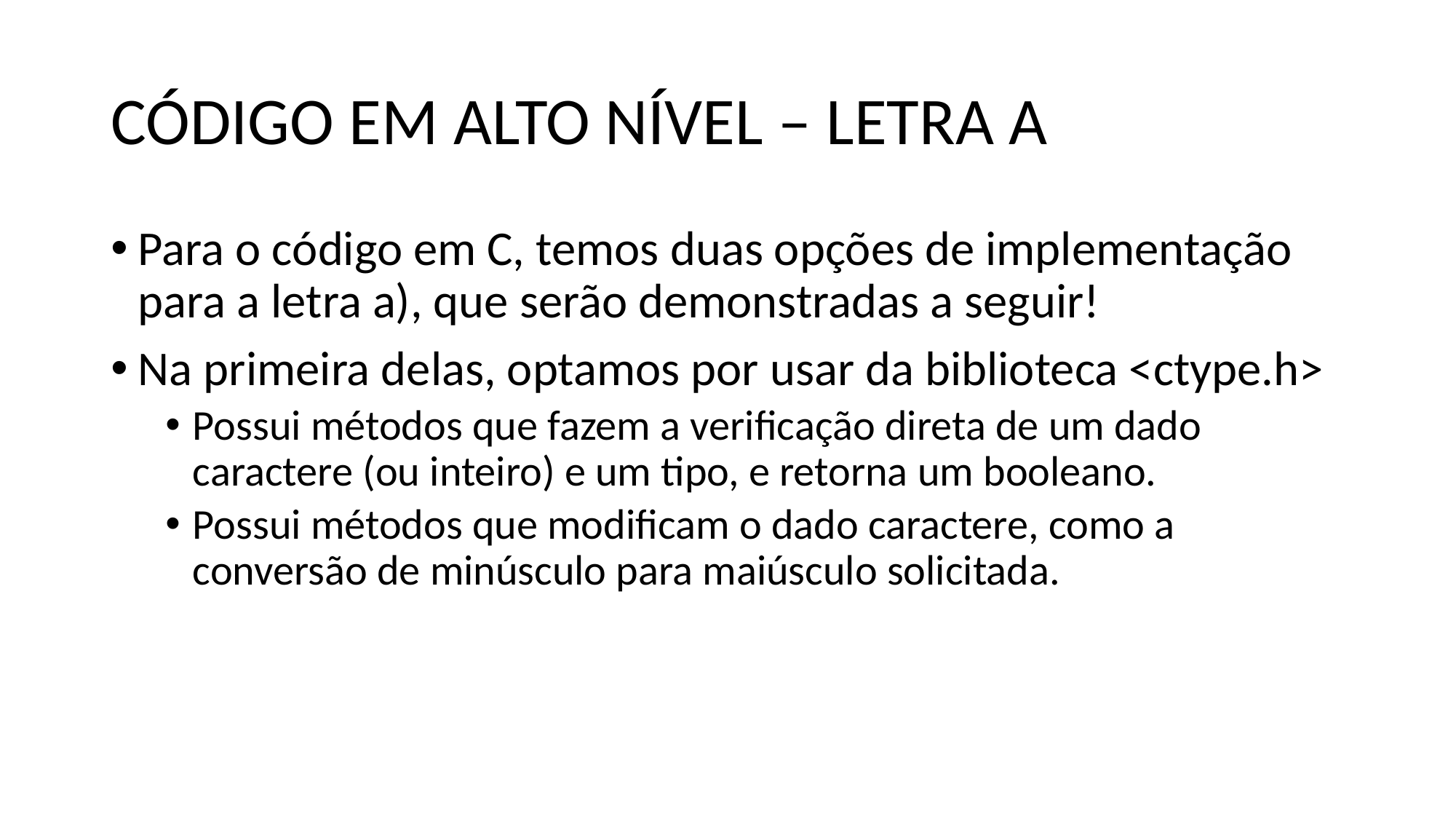

# CÓDIGO EM ALTO NÍVEL – LETRA A
Para o código em C, temos duas opções de implementação para a letra a), que serão demonstradas a seguir!
Na primeira delas, optamos por usar da biblioteca <ctype.h>
Possui métodos que fazem a verificação direta de um dado caractere (ou inteiro) e um tipo, e retorna um booleano.
Possui métodos que modificam o dado caractere, como a conversão de minúsculo para maiúsculo solicitada.